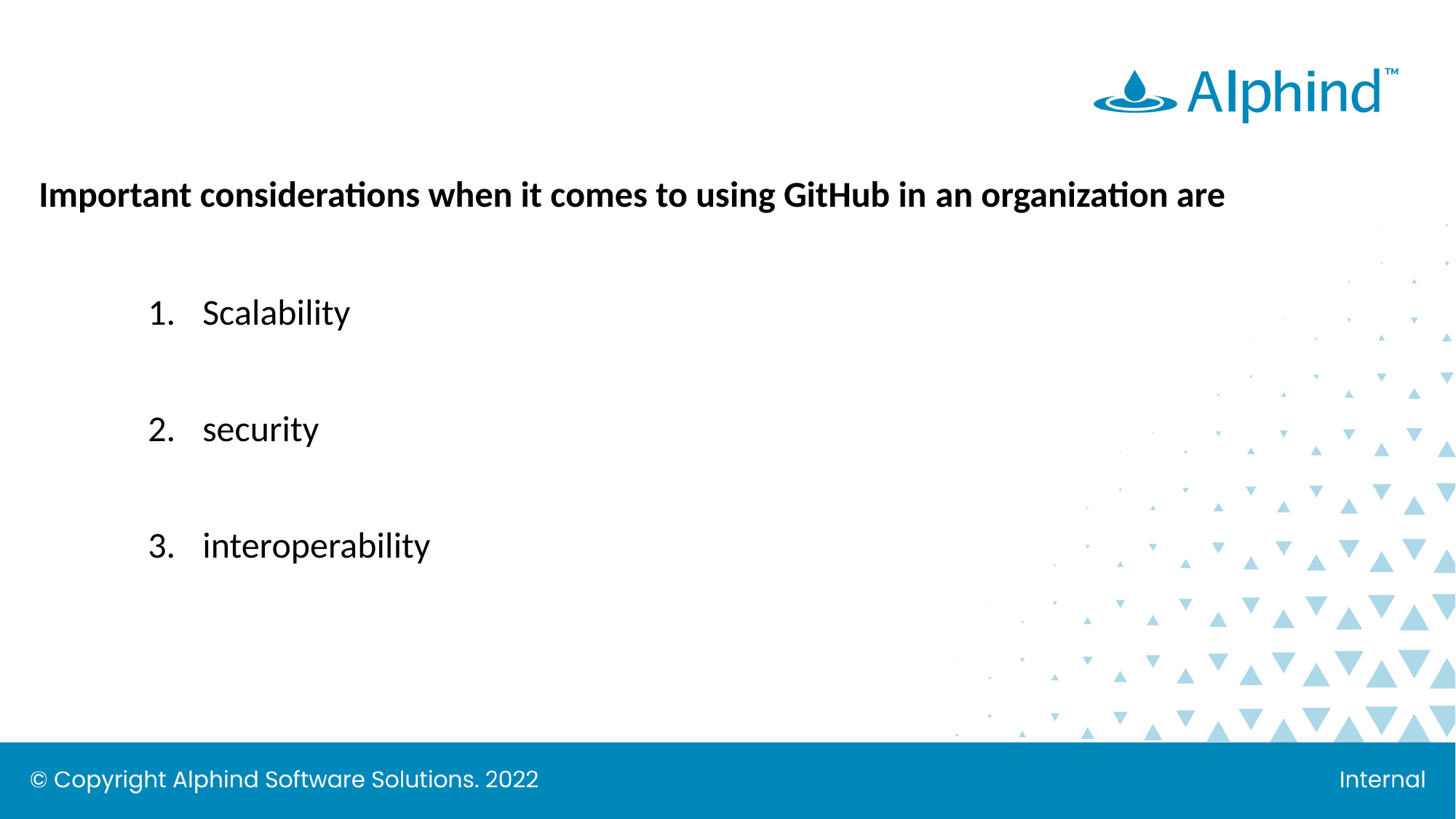

Important considerations when it comes to using GitHub in an organization are
Scalability
security
interoperability